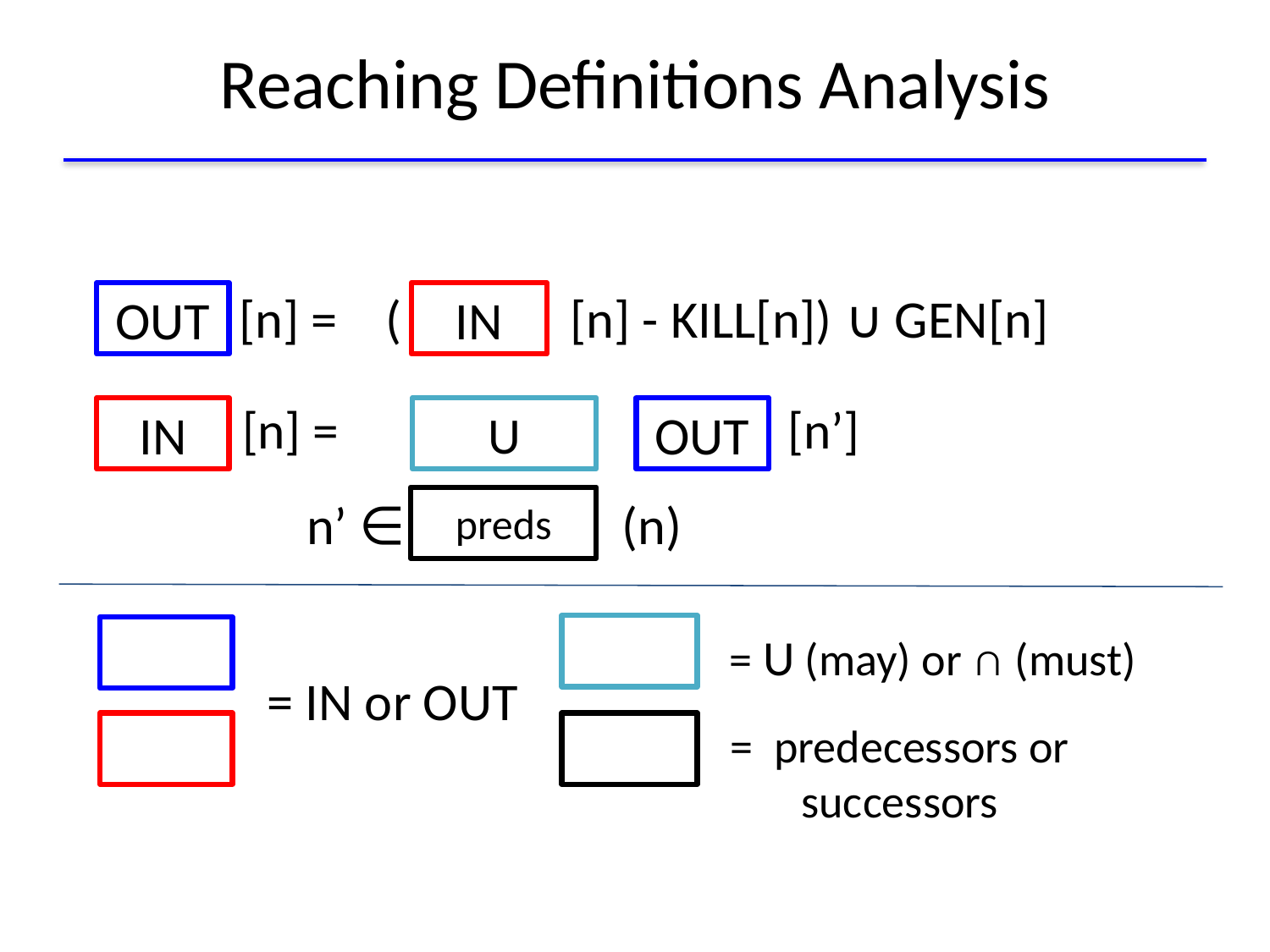

# Reaching Definitions Analysis
        [n] =    (              [n] - KILL[n]) ∪ GEN[n]
OUT
IN
              [n] =                                      [n’]
IN
U
OUT
n’ ∈                  (n)
preds

= U (may) or ∩ (must)
= IN or OUT
=  predecessors or successors